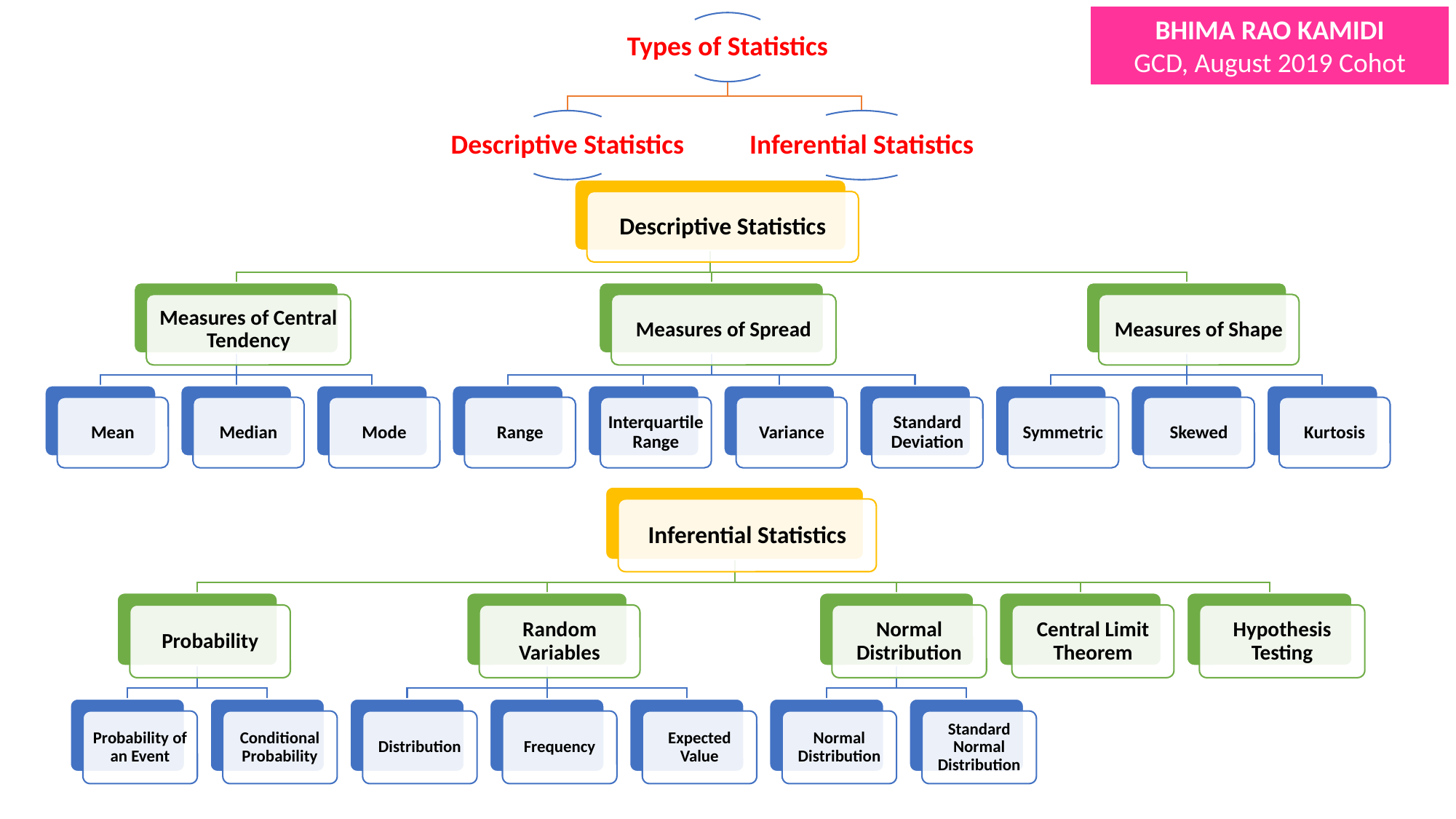

BHIMA RAO KAMIDI
GCD, August 2019 Cohot

Types of Statistics

Descriptive Statistics

Inferential Statistics

Descriptive Statistics

Measures of Central Tendency
Measures of Spread
Measures of Shape

Mean
Median
Mode
Range
Interquartile Range
Variance
Standard Deviation
Symmetric
Skewed
Kurtosis

Inferential Statistics

Probability
Random Variables
Normal Distribution
Central Limit Theorem
Hypothesis Testing

Probability of an Event
Conditional Probability
Distribution
Frequency
Expected Value
Normal Distribution
Standard Normal Distribution